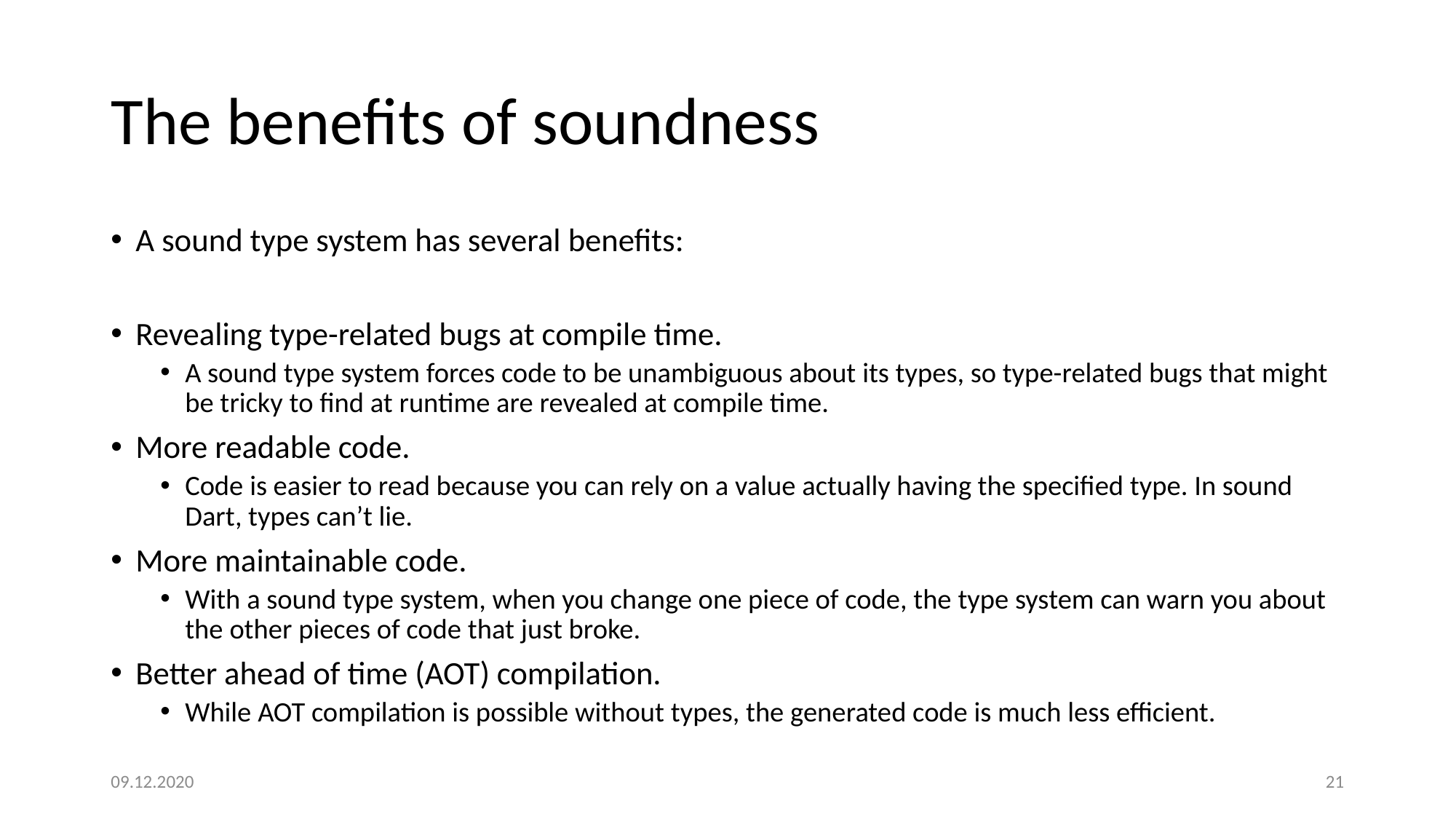

# The benefits of soundness
A sound type system has several benefits:

Revealing type-related bugs at compile time.
A sound type system forces code to be unambiguous about its types, so type-related bugs that might be tricky to find at runtime are revealed at compile time.
More readable code.
Code is easier to read because you can rely on a value actually having the specified type. In sound Dart, types can’t lie.
More maintainable code.
With a sound type system, when you change one piece of code, the type system can warn you about the other pieces of code that just broke.
Better ahead of time (AOT) compilation.
While AOT compilation is possible without types, the generated code is much less efficient.
09.12.2020

21